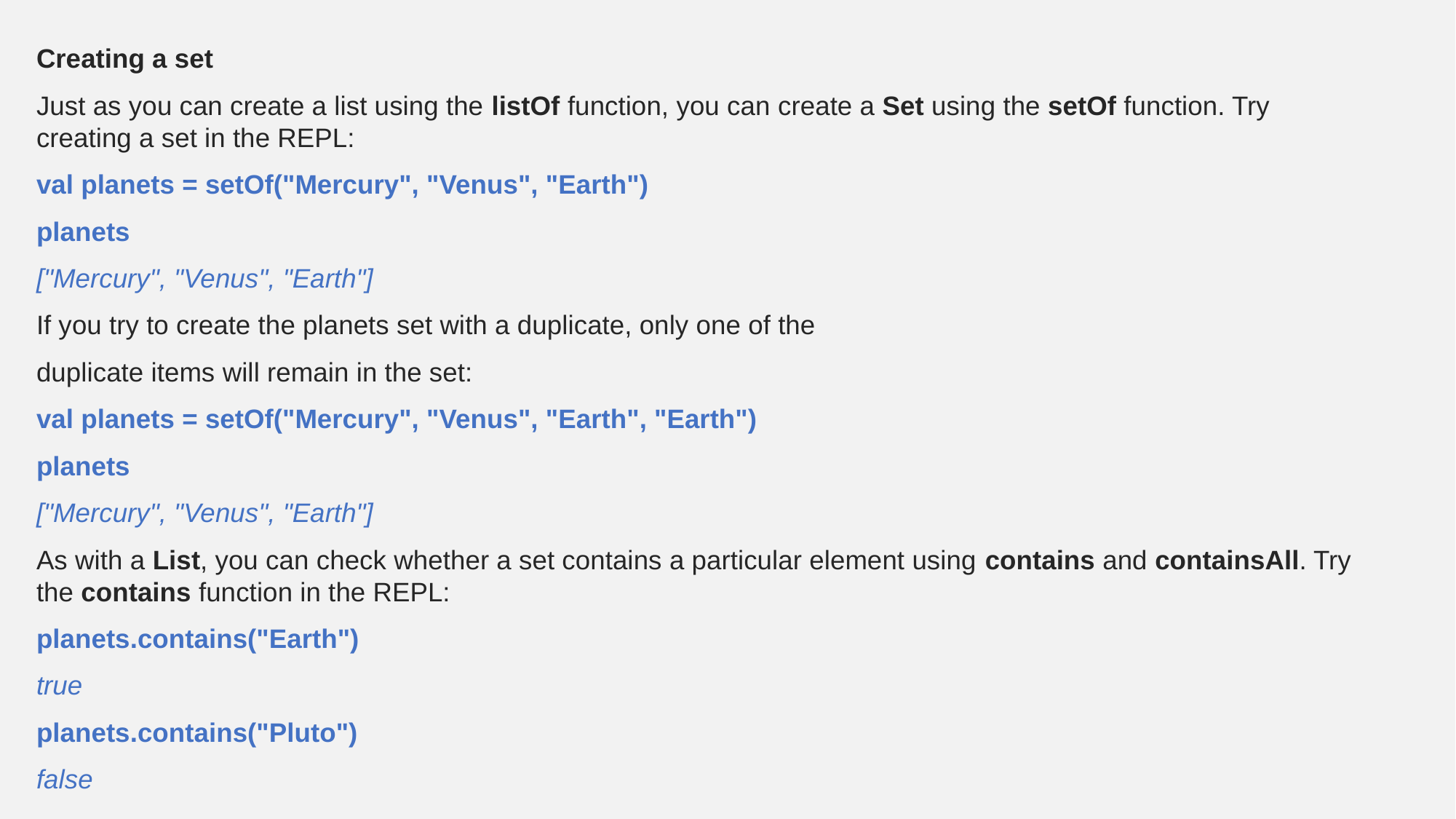

Creating a set
Just as you can create a list using the listOf function, you can create a Set using the setOf function. Try creating a set in the REPL:
val planets = setOf("Mercury", "Venus", "Earth")
planets
["Mercury", "Venus", "Earth"]
If you try to create the planets set with a duplicate, only one of the
duplicate items will remain in the set:
val planets = setOf("Mercury", "Venus", "Earth", "Earth")
planets
["Mercury", "Venus", "Earth"]
As with a List, you can check whether a set contains a particular element using contains and containsAll. Try the contains function in the REPL:
planets.contains("Earth")
true
planets.contains("Pluto")
false